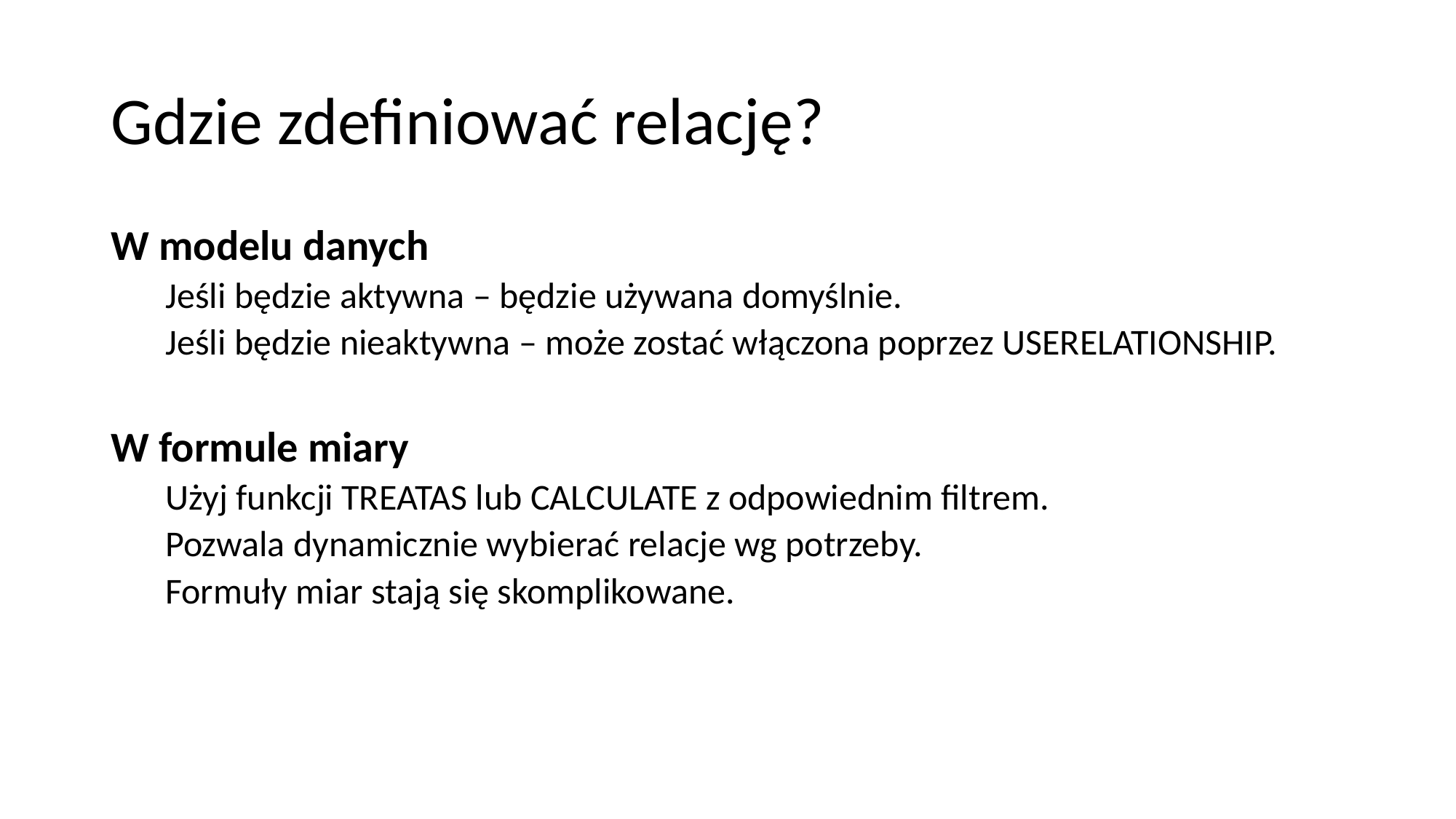

# Gdzie zdefiniować relację?
W modelu danych
Jeśli będzie aktywna – będzie używana domyślnie.
Jeśli będzie nieaktywna – może zostać włączona poprzez USERELATIONSHIP.

W formule miary
Użyj funkcji TREATAS lub CALCULATE z odpowiednim filtrem.
Pozwala dynamicznie wybierać relacje wg potrzeby.
Formuły miar stają się skomplikowane.